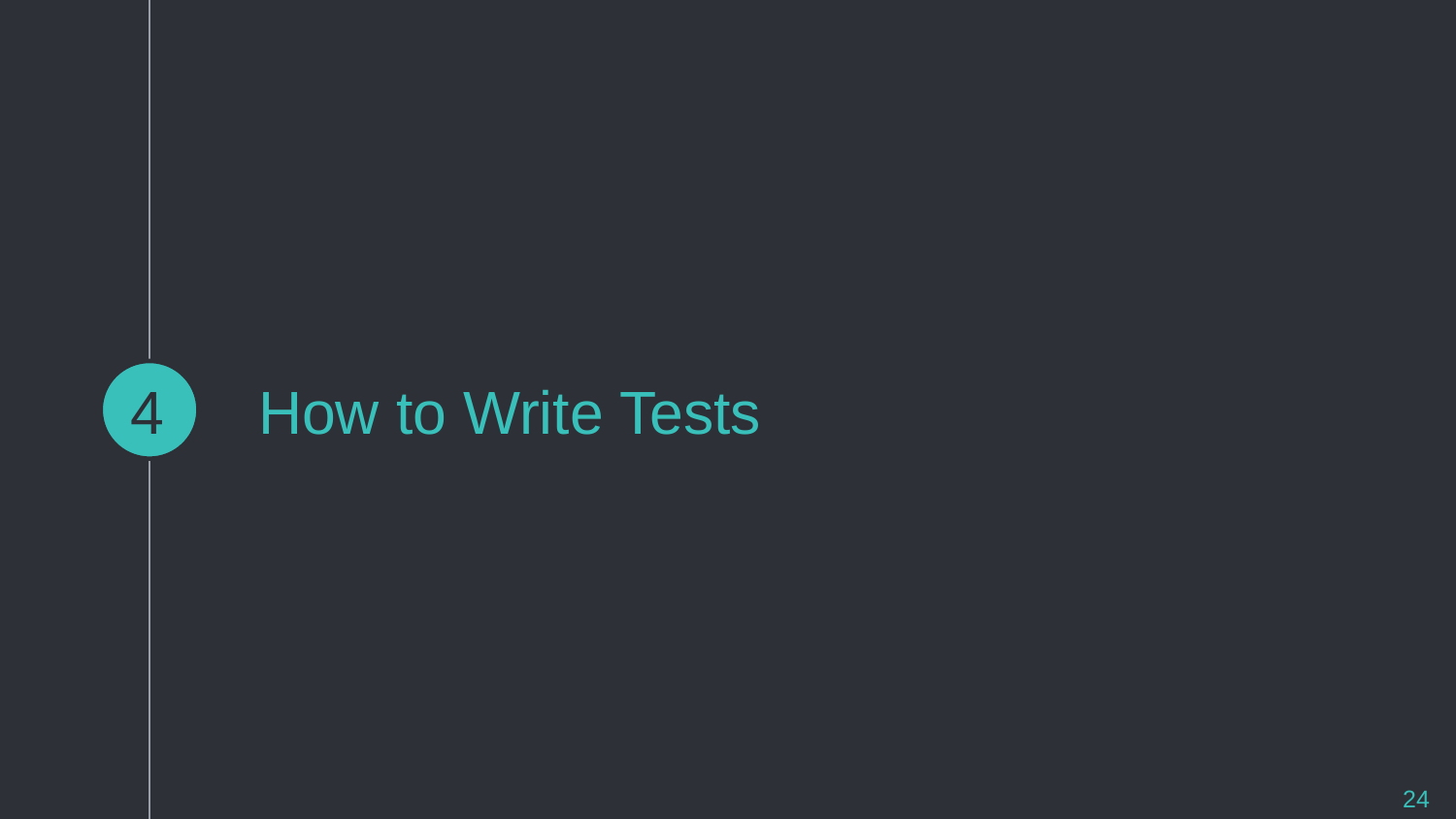

4
# How to Write Tests
24